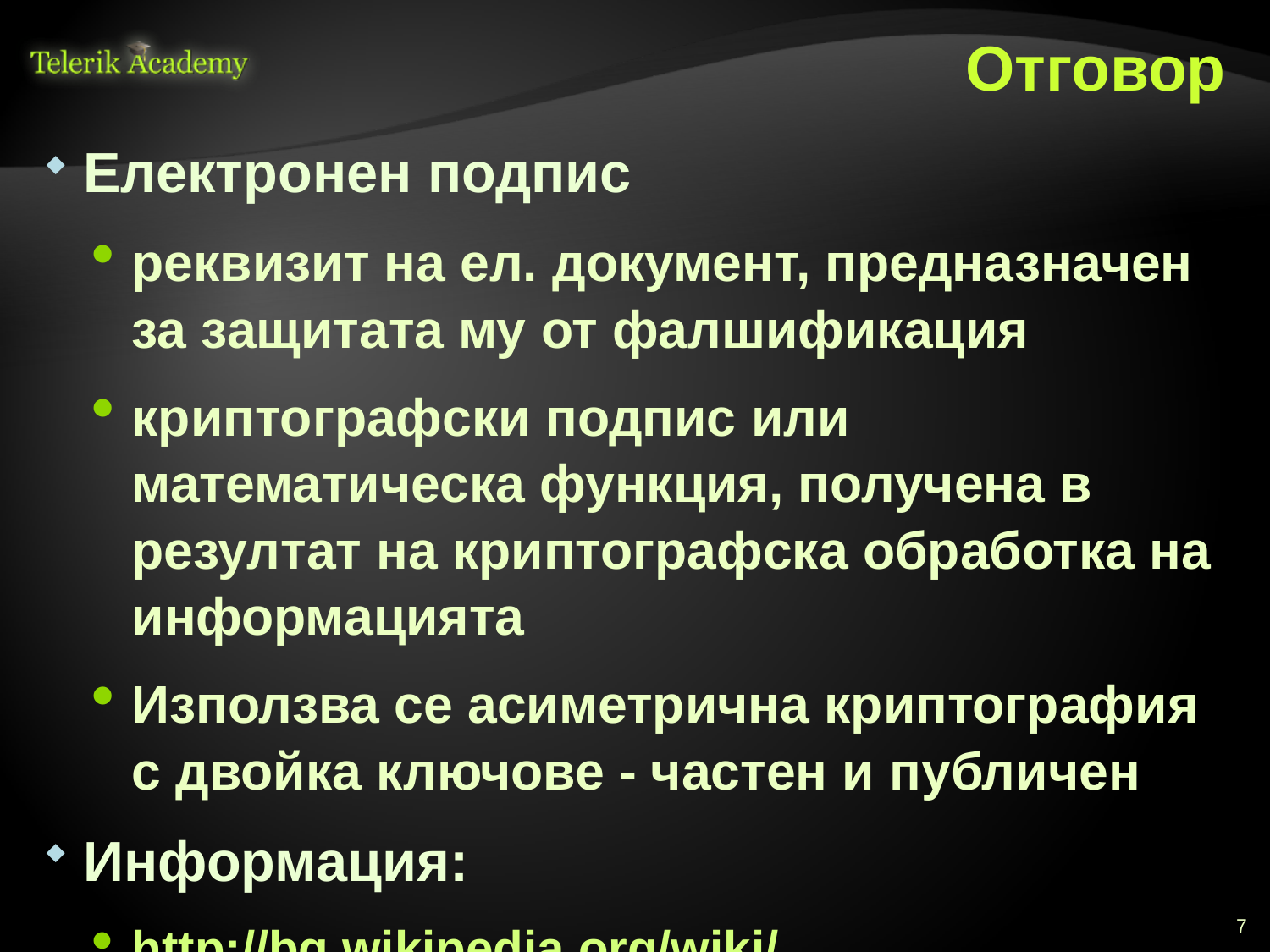

# Отговор
Електронен подпис
реквизит на ел. документ, предназначен за защитата му от фалшификация
криптографски подпис или математическа функция, получена в резултат на криптографска обработка на информацията
Използва се асиметрична криптография с двойка ключове - частен и публичен
Информация:
http://bg.wikipedia.org/wiki/Електронен подпис
7